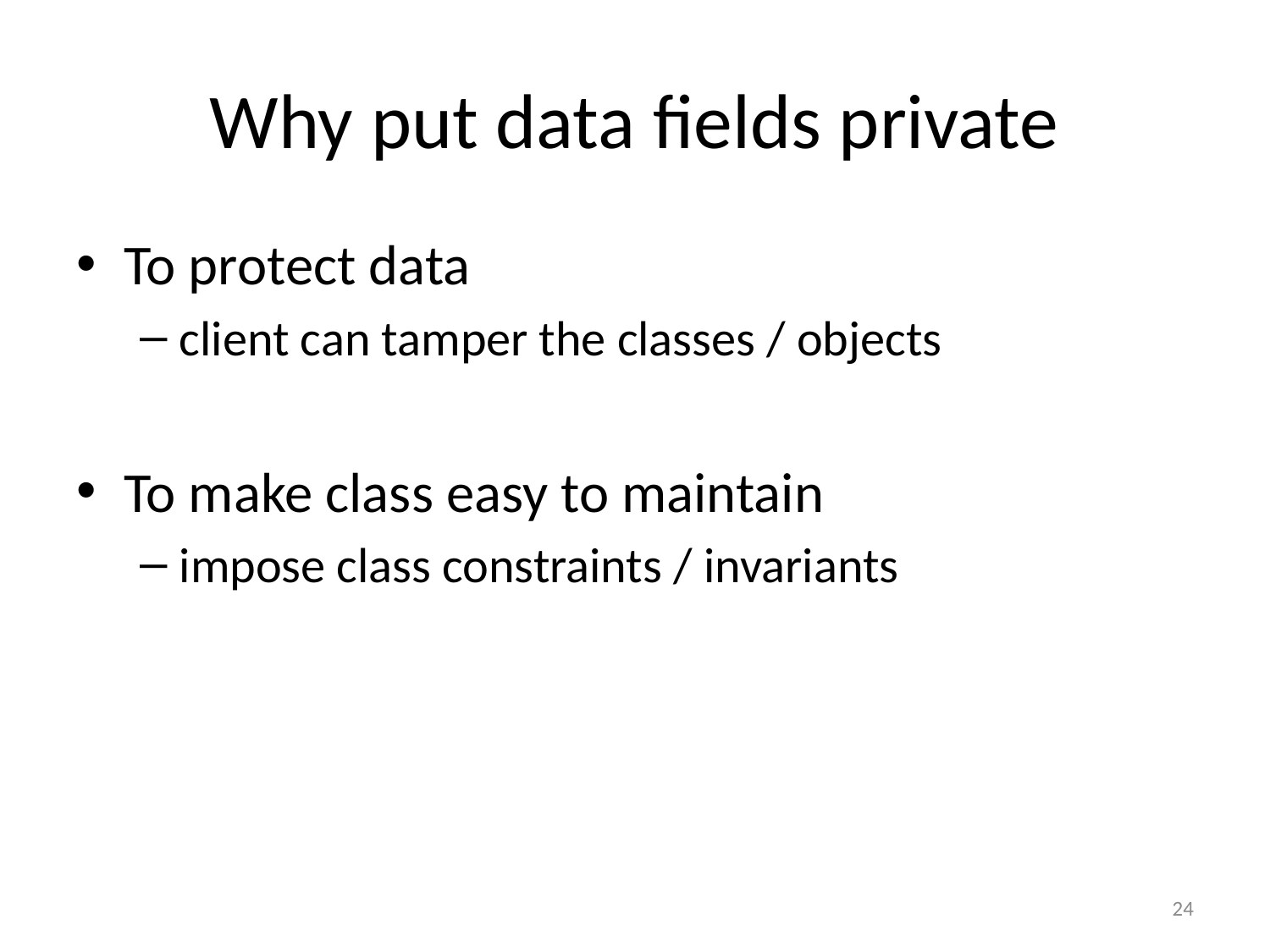

# Why put data fields private
To protect data
client can tamper the classes / objects

To make class easy to maintain
impose class constraints / invariants
24